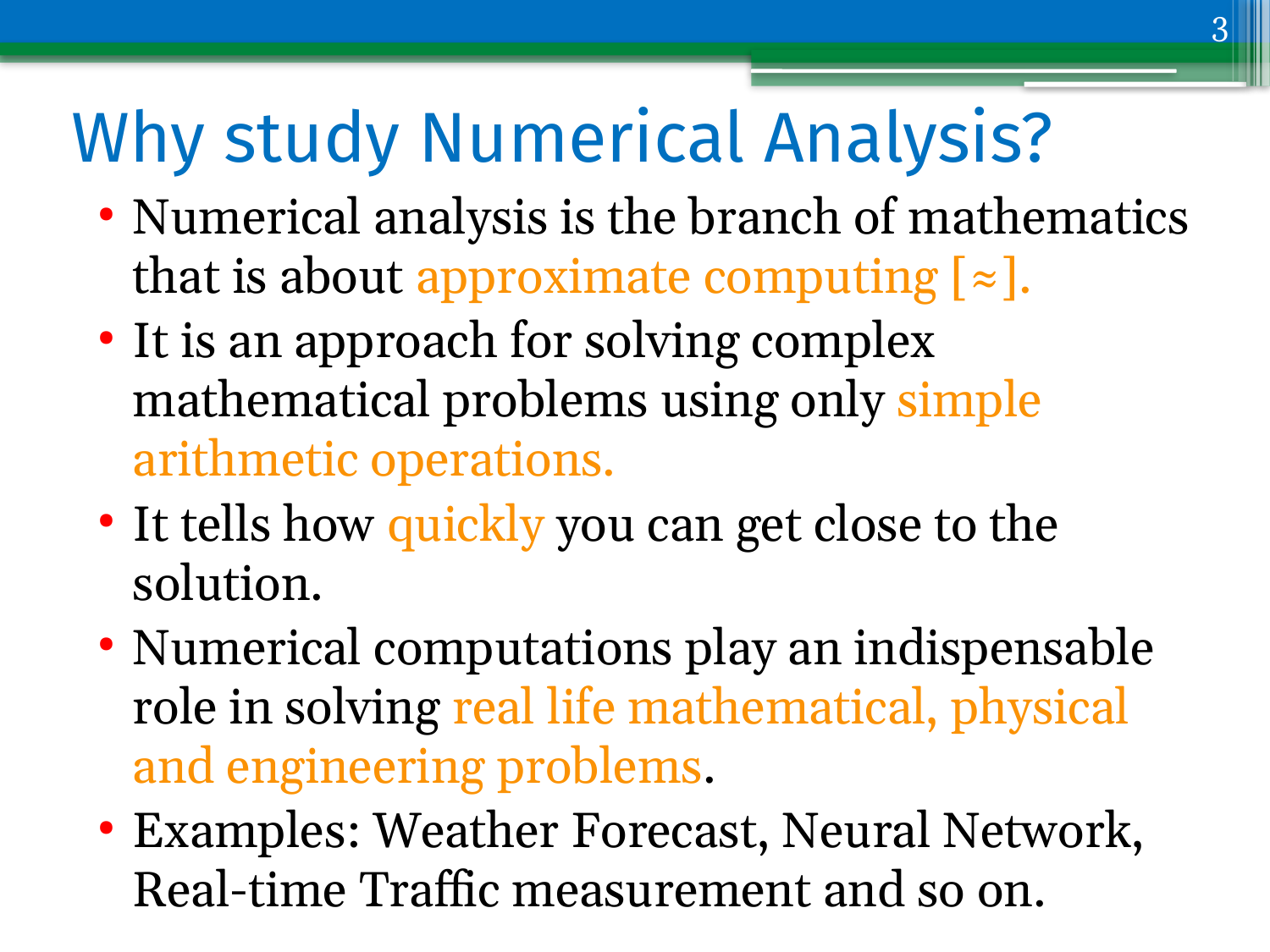

3
# Why study Numerical Analysis?
Numerical analysis is the branch of mathematics that is about approximate computing [≈].
It is an approach for solving complex mathematical problems using only simple arithmetic operations.
It tells how quickly you can get close to the solution.
Numerical computations play an indispensable role in solving real life mathematical, physical and engineering problems.
Examples: Weather Forecast, Neural Network, Real-time Traffic measurement and so on.